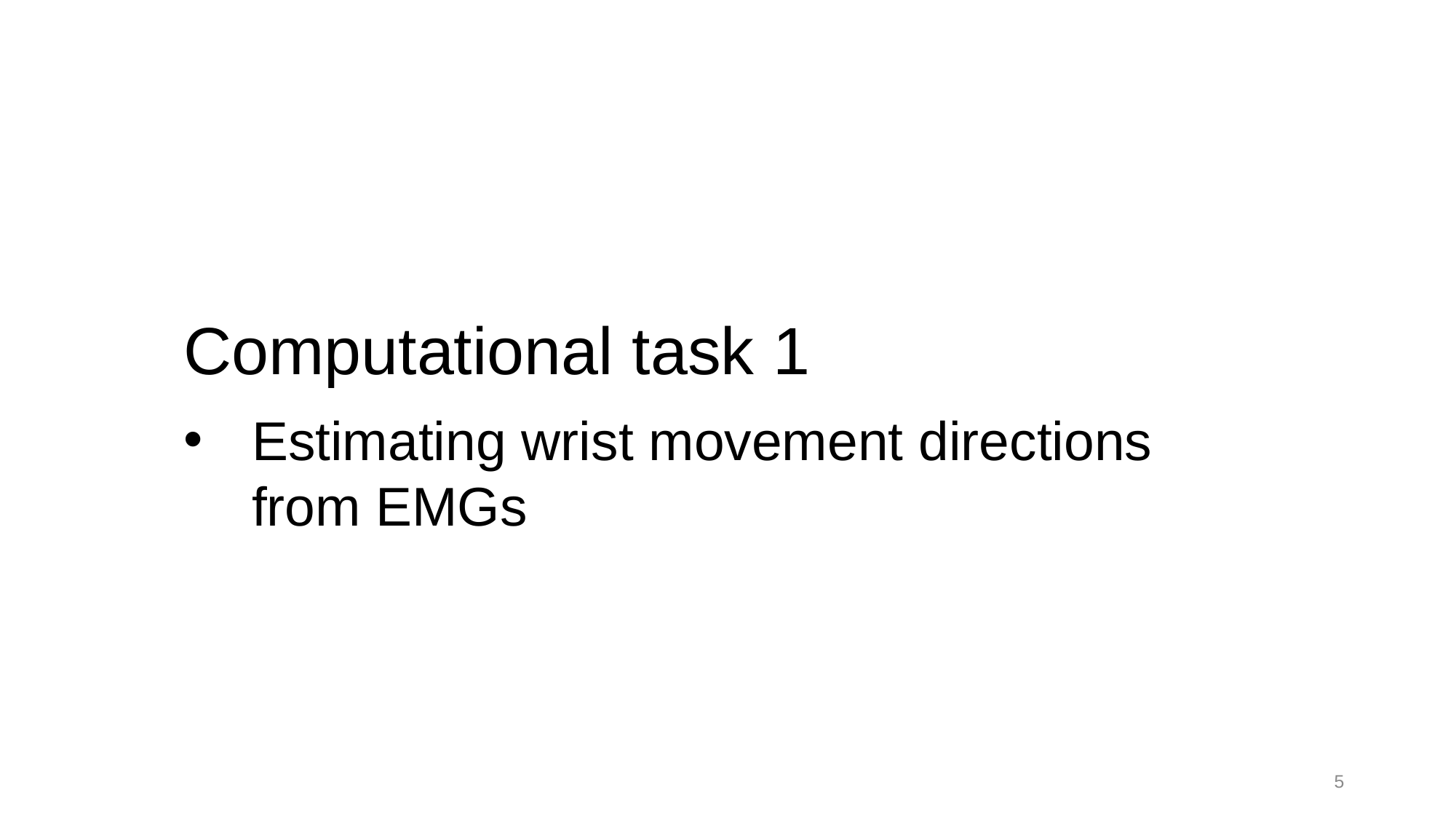

Computational task 1
Estimating wrist movement directions from EMGs
5